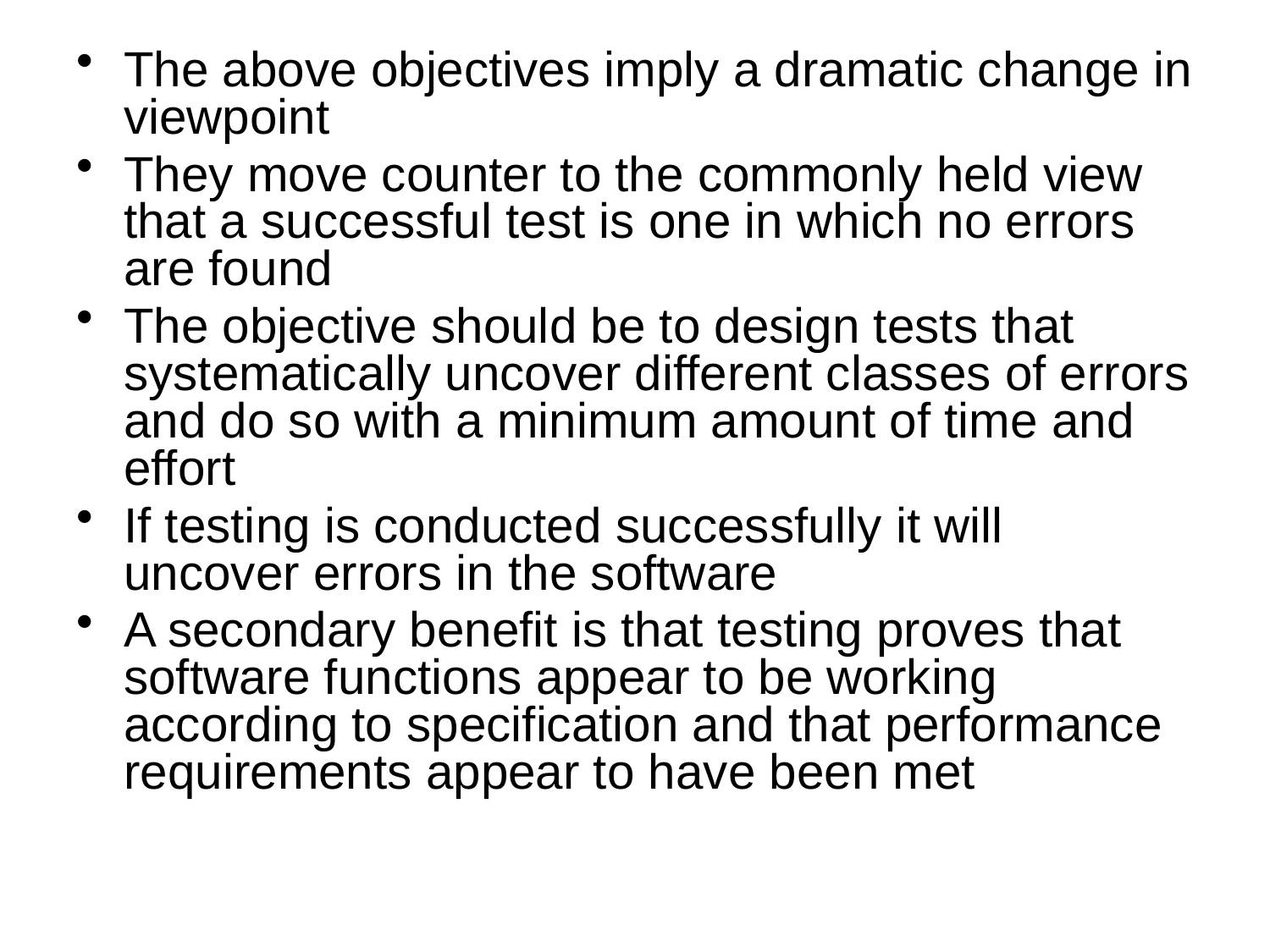

The above objectives imply a dramatic change in viewpoint
They move counter to the commonly held view that a successful test is one in which no errors are found
The objective should be to design tests that systematically uncover different classes of errors and do so with a minimum amount of time and effort
If testing is conducted successfully it will uncover errors in the software
A secondary benefit is that testing proves that software functions appear to be working according to specification and that performance requirements appear to have been met